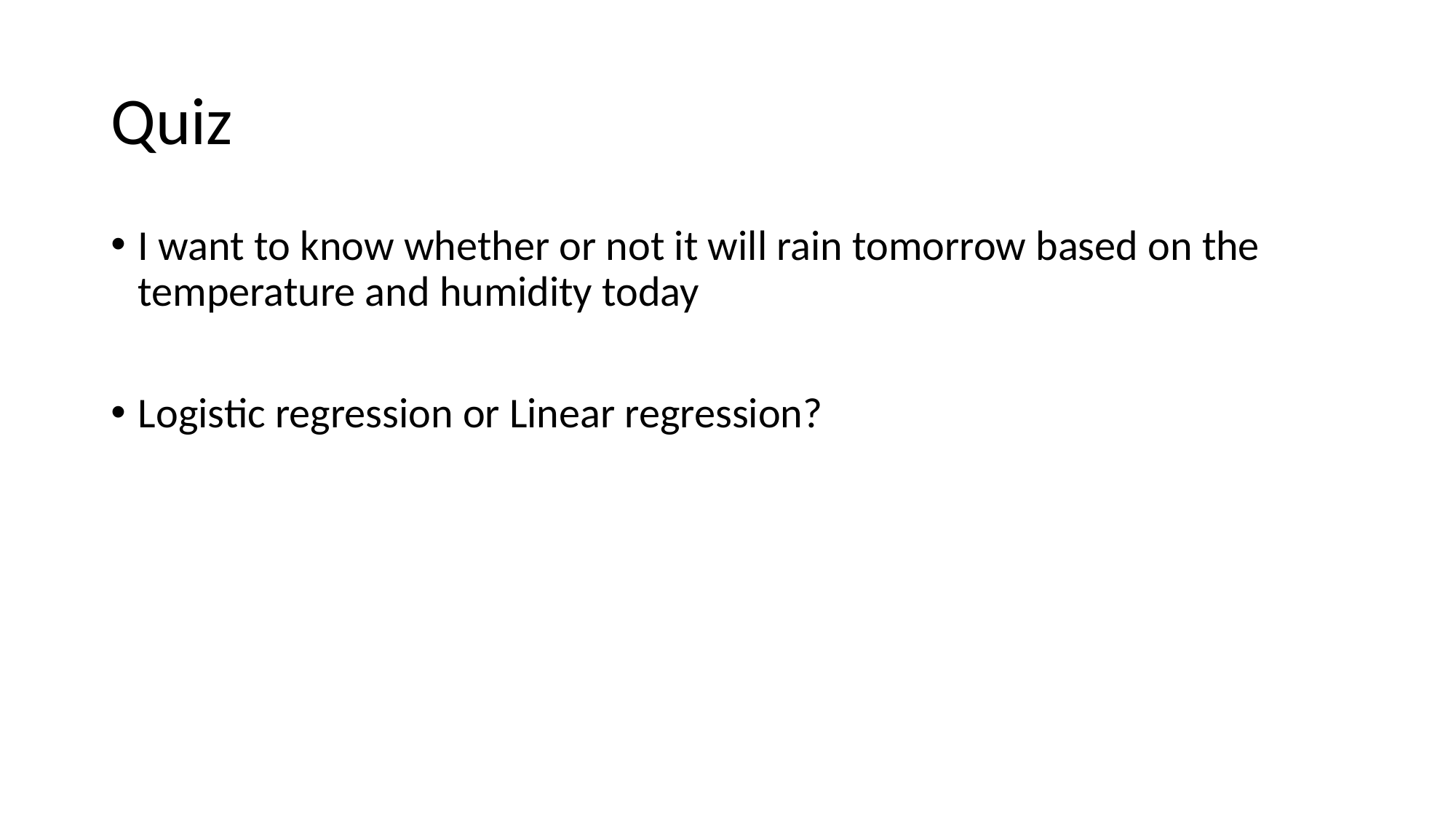

# Quiz
I want to know whether or not it will rain tomorrow based on the temperature and humidity today

Logistic regression or Linear regression?